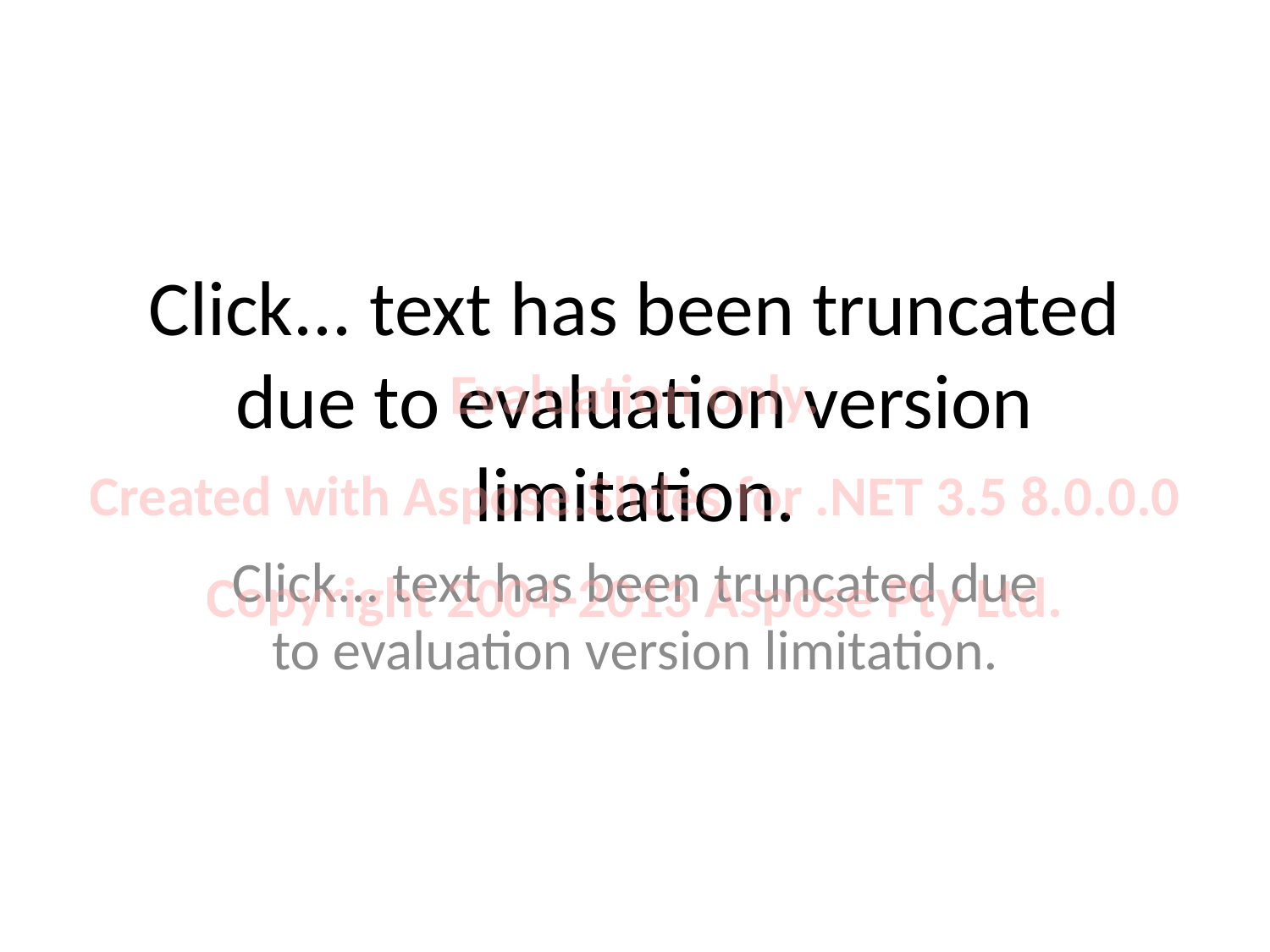

# Click... text has been truncated due to evaluation version limitation.
Evaluation only.
Created with Aspose.Slides for .NET 3.5 8.0.0.0
Copyright 2004-2013 Aspose Pty Ltd.
Click... text has been truncated due to evaluation version limitation.